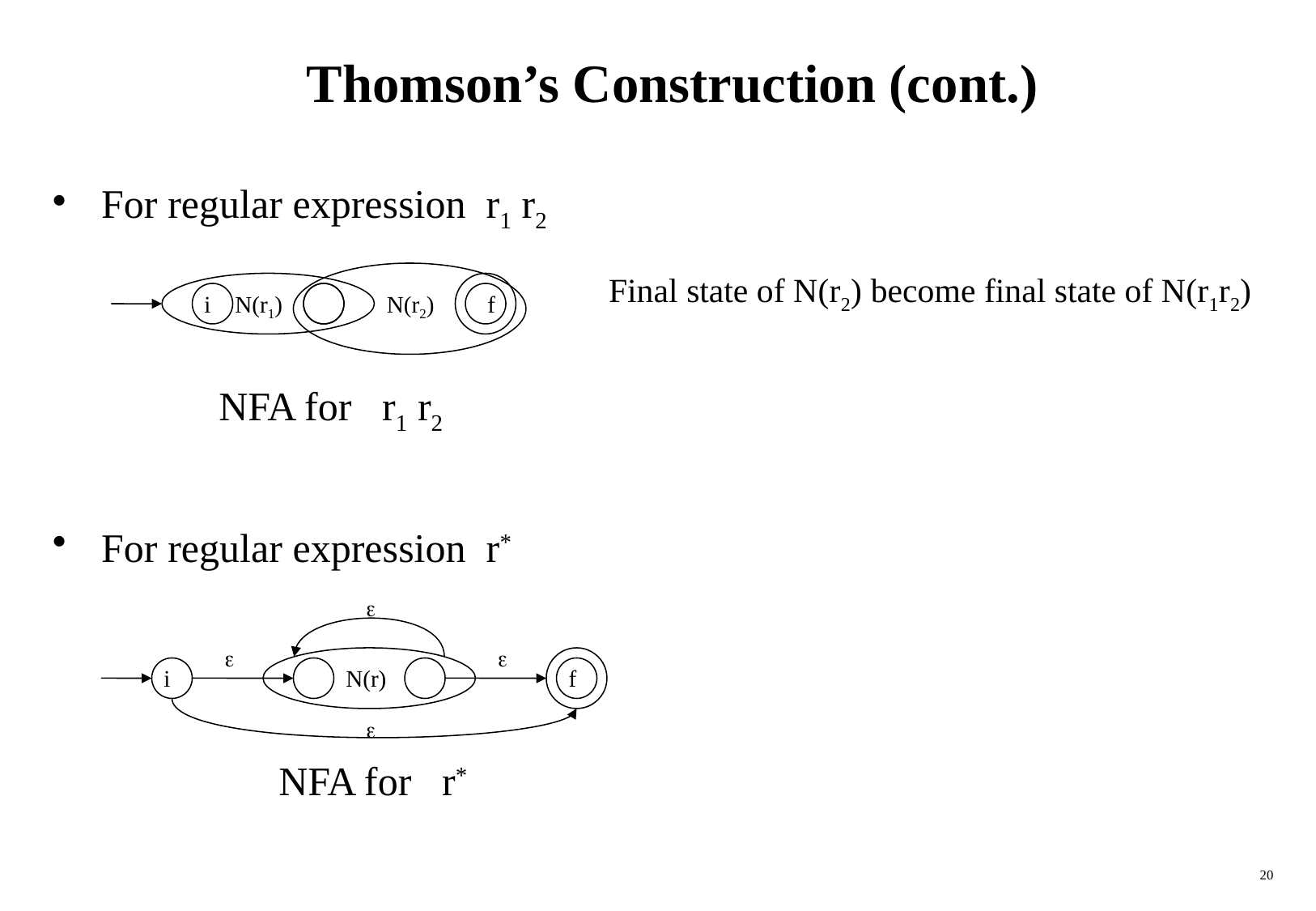

# Thomson’s Construction (cont.)
  For regular expression  r1 r2

Final state of N(r2) become final state of N(r1r2)

i
N(r1)

N(r2)
f

NFA for   r1 r2
  For regular expression  r*
ε
ε
ε

i
N(r)
f

ε
NFA for   r*
20